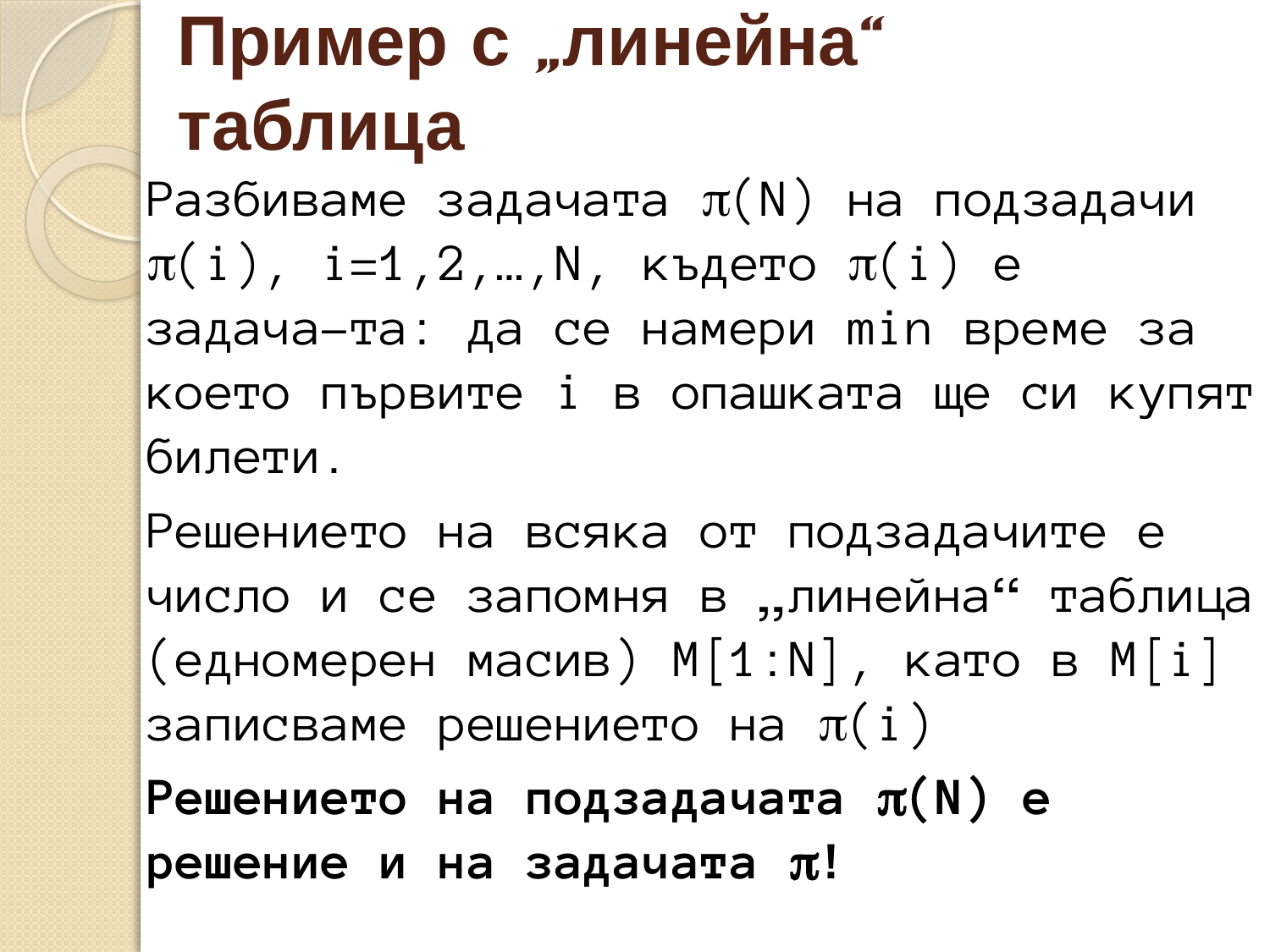

# Пример с „линейна“  таблица
Разбиваме задачата π(N) на подзадачи π(i), i=1,2,…,N, където π(i) е задача-та: да се намери min време за което първите i в опашката ще си купят билети.
Решението на всяка от подзадачите е число и се запомня в „линейна“ таблица (едномерен масив) M[1:N], като в M[i] записваме решението на π(i)
Решението на подзадачата π(N) е решение и на задачата π!